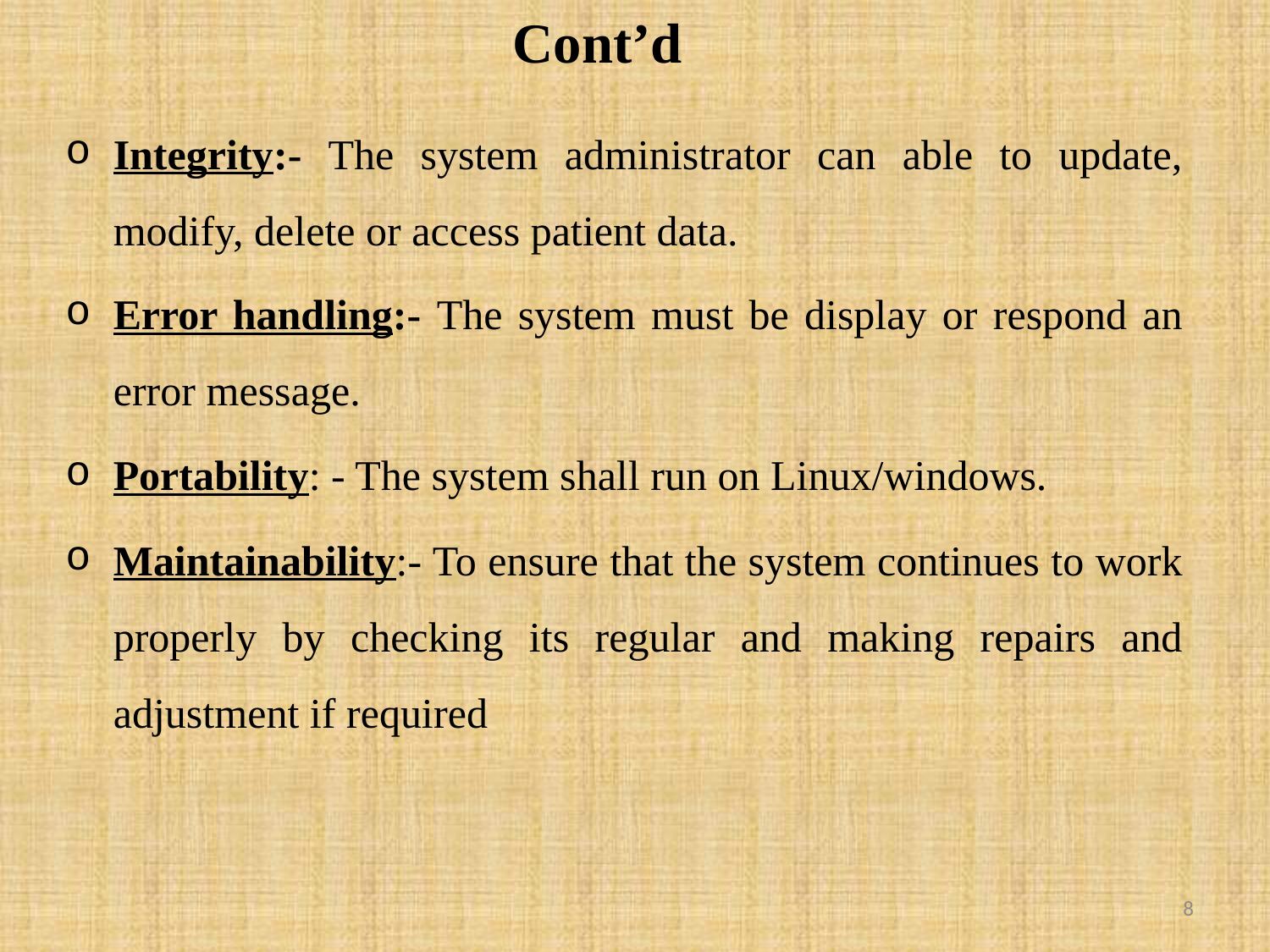

# Cont’d
Integrity:- The system administrator can able to update, modify, delete or access patient data.
Error handling:- The system must be display or respond an error message.
Portability: - The system shall run on Linux/windows.
Maintainability:- To ensure that the system continues to work properly by checking its regular and making repairs and adjustment if required
8